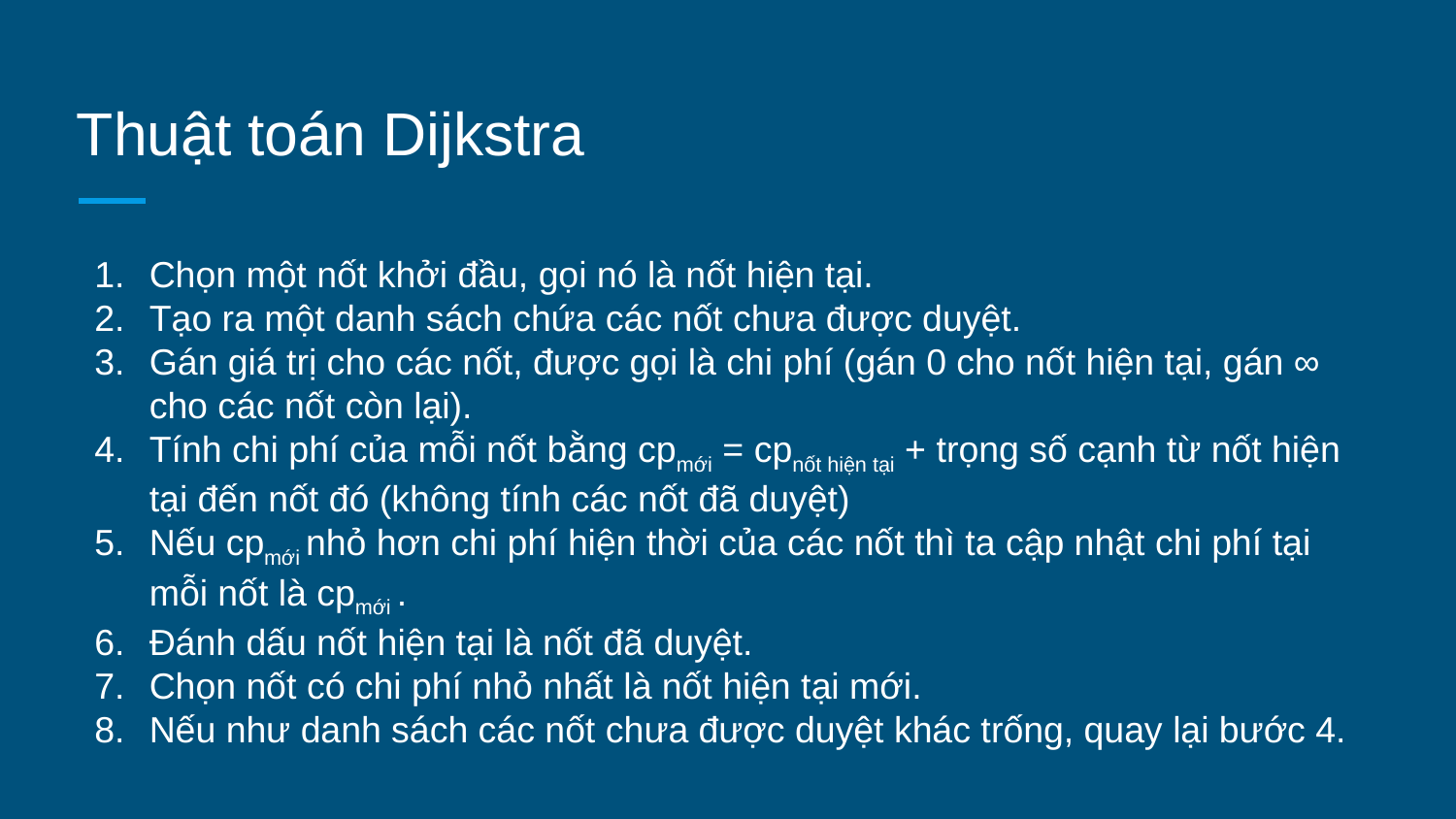

# Thuật toán Dijkstra
Chọn một nốt khởi đầu, gọi nó là nốt hiện tại.
Tạo ra một danh sách chứa các nốt chưa được duyệt.
Gán giá trị cho các nốt, được gọi là chi phí (gán 0 cho nốt hiện tại, gán ∞ cho các nốt còn lại).
Tính chi phí của mỗi nốt bằng cpmới = cpnốt hiện tại + trọng số cạnh từ nốt hiện tại đến nốt đó (không tính các nốt đã duyệt)
Nếu cpmới nhỏ hơn chi phí hiện thời của các nốt thì ta cập nhật chi phí tại mỗi nốt là cpmới .
Đánh dấu nốt hiện tại là nốt đã duyệt.
Chọn nốt có chi phí nhỏ nhất là nốt hiện tại mới.
Nếu như danh sách các nốt chưa được duyệt khác trống, quay lại bước 4.